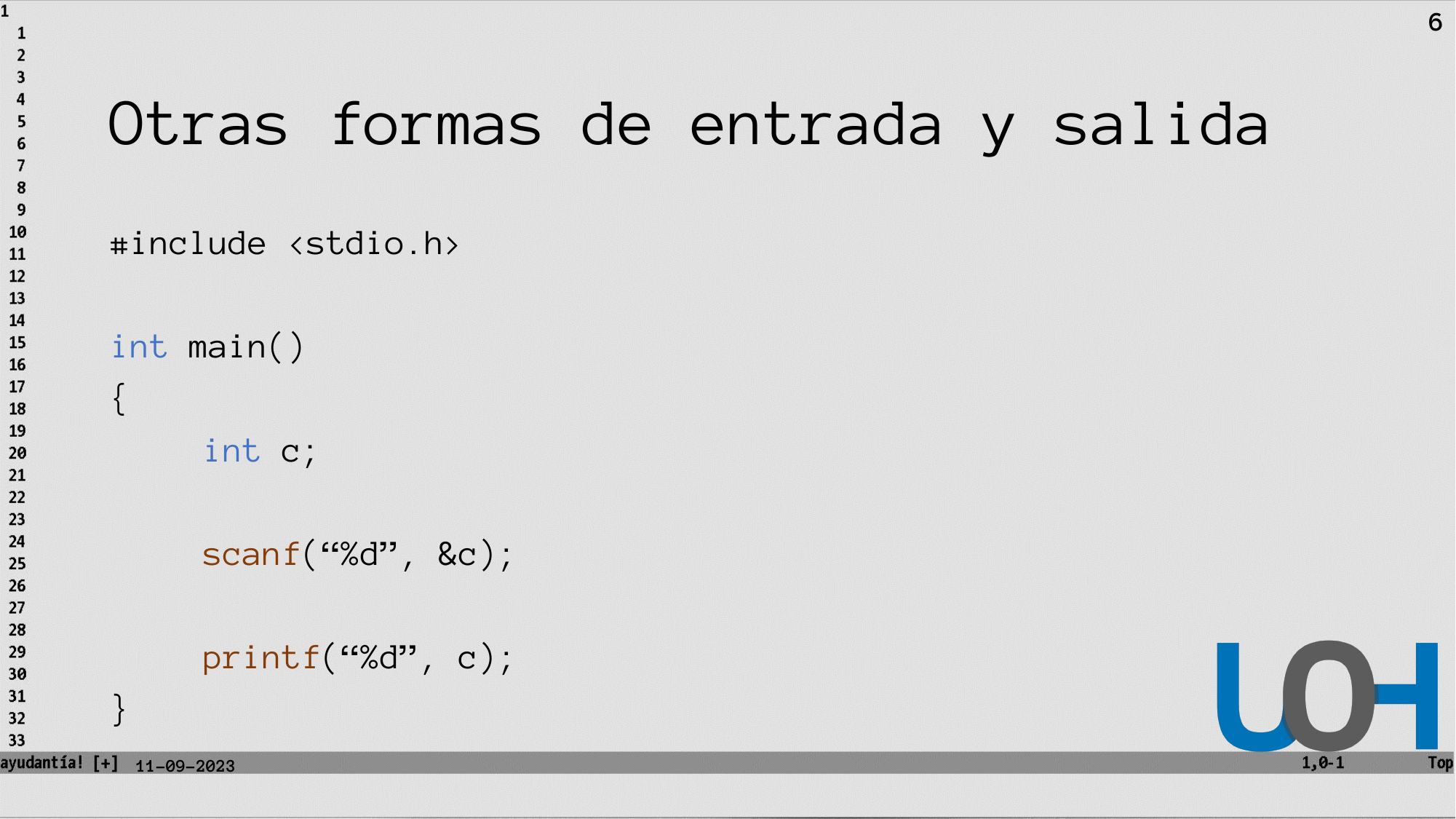

6
# Otras formas de entrada y salida
#include <stdio.h>

int main()
{
	int c;

	scanf(“%d”, &c);

	printf(“%d”, c);
}
11-09-2023